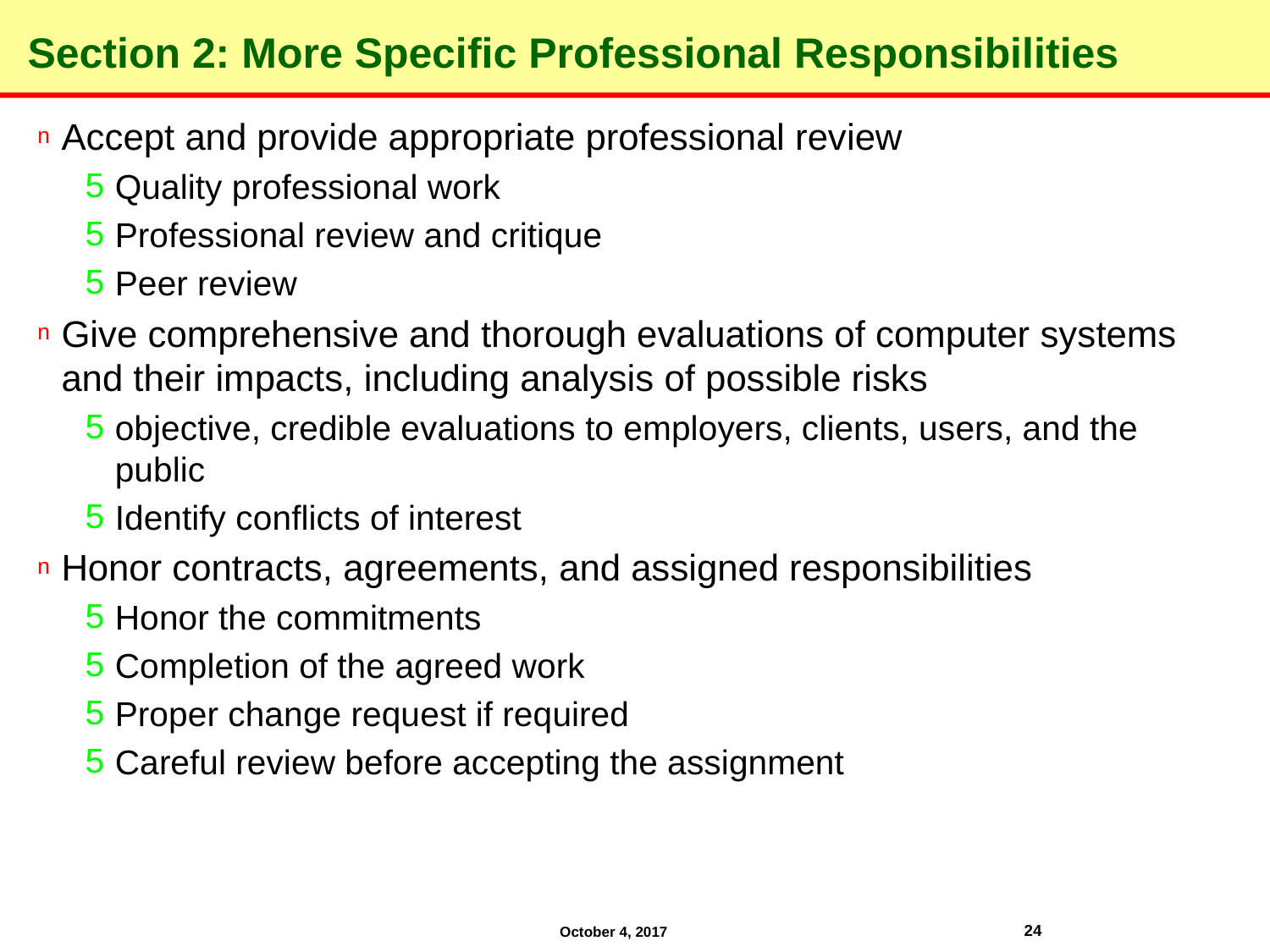

# Section 2: More Specific Professional Responsibilities
Accept and provide appropriate professional review
Quality professional work
Professional review and critique
Peer review
Give comprehensive and thorough evaluations of computer systems and their impacts, including analysis of possible risks
objective, credible evaluations to employers, clients, users, and the public
Identify conflicts of interest
Honor contracts, agreements, and assigned responsibilities
Honor the commitments
Completion of the agreed work
Proper change request if required
Careful review before accepting the assignment